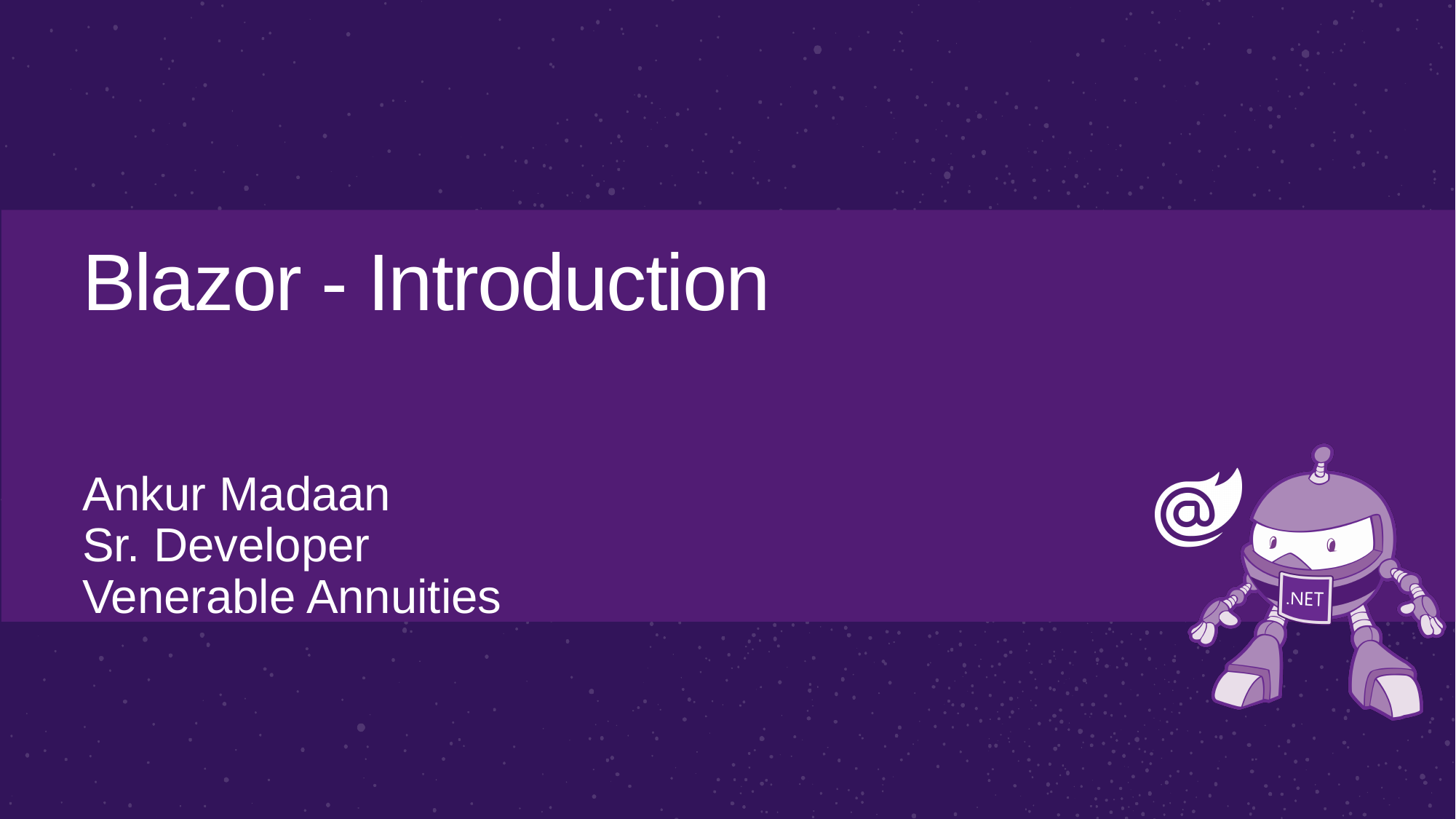

# Blazor - Introduction
Ankur Madaan
Sr. Developer
Venerable Annuities